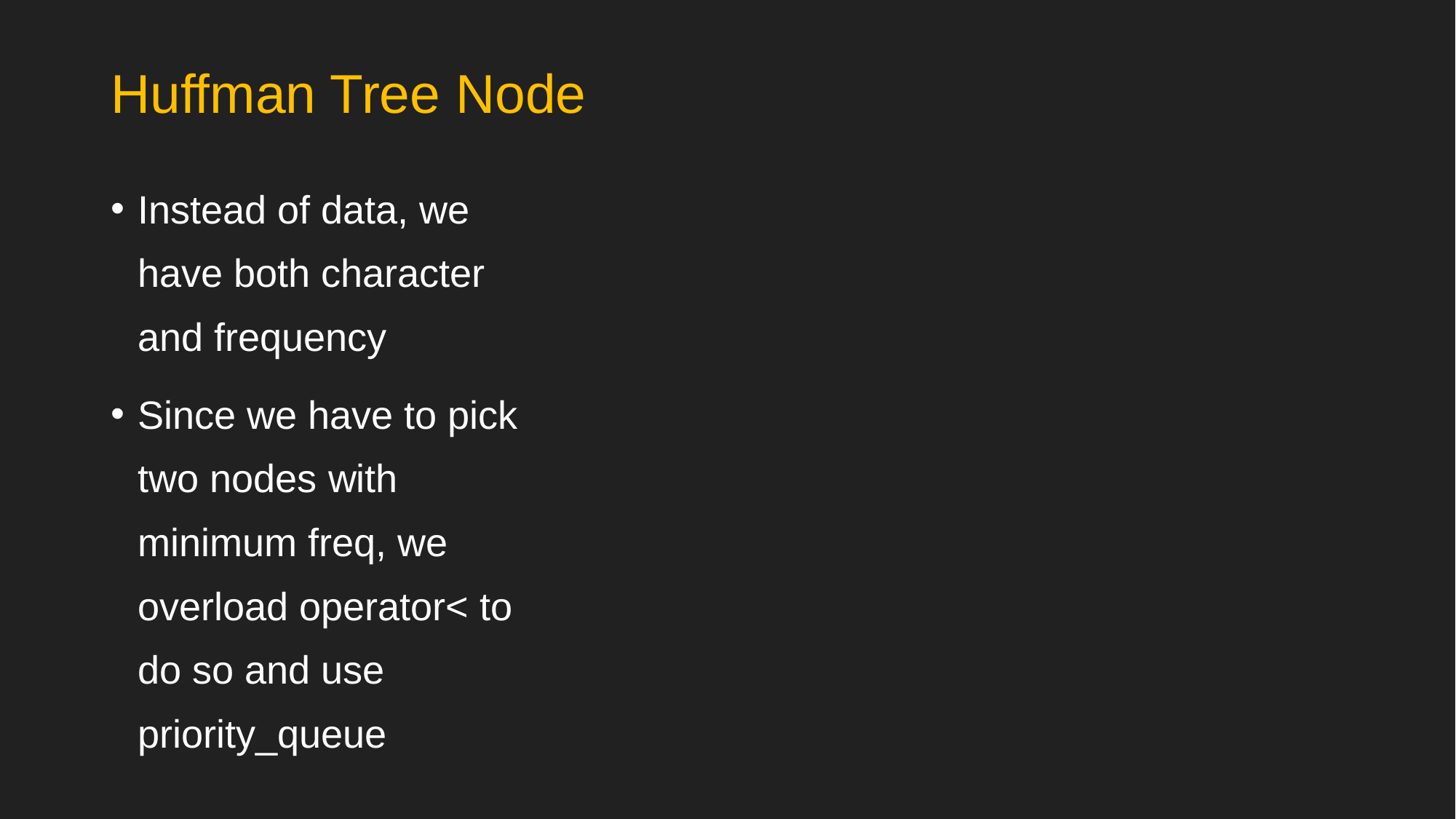

# Huffman Tree Node
Instead of data, we have both character and frequency
Since we have to pick two nodes with minimum freq, we overload operator< to do so and use priority_queue